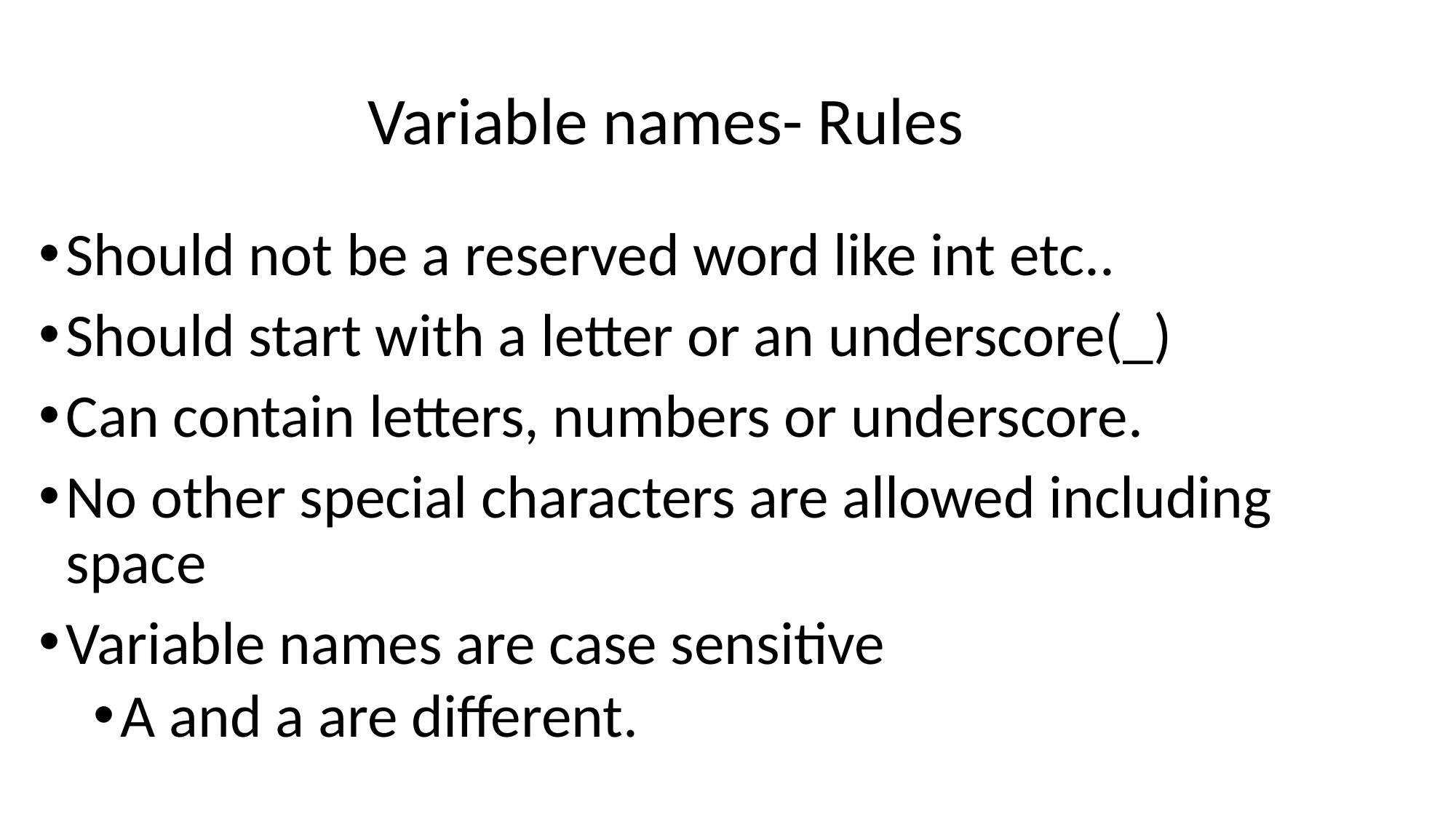

# Variable names- Rules
Should not be a reserved word like int etc..
Should start with a letter or an underscore(_)
Can contain letters, numbers or underscore.
No other special characters are allowed including space
Variable names are case sensitive
A and a are different.